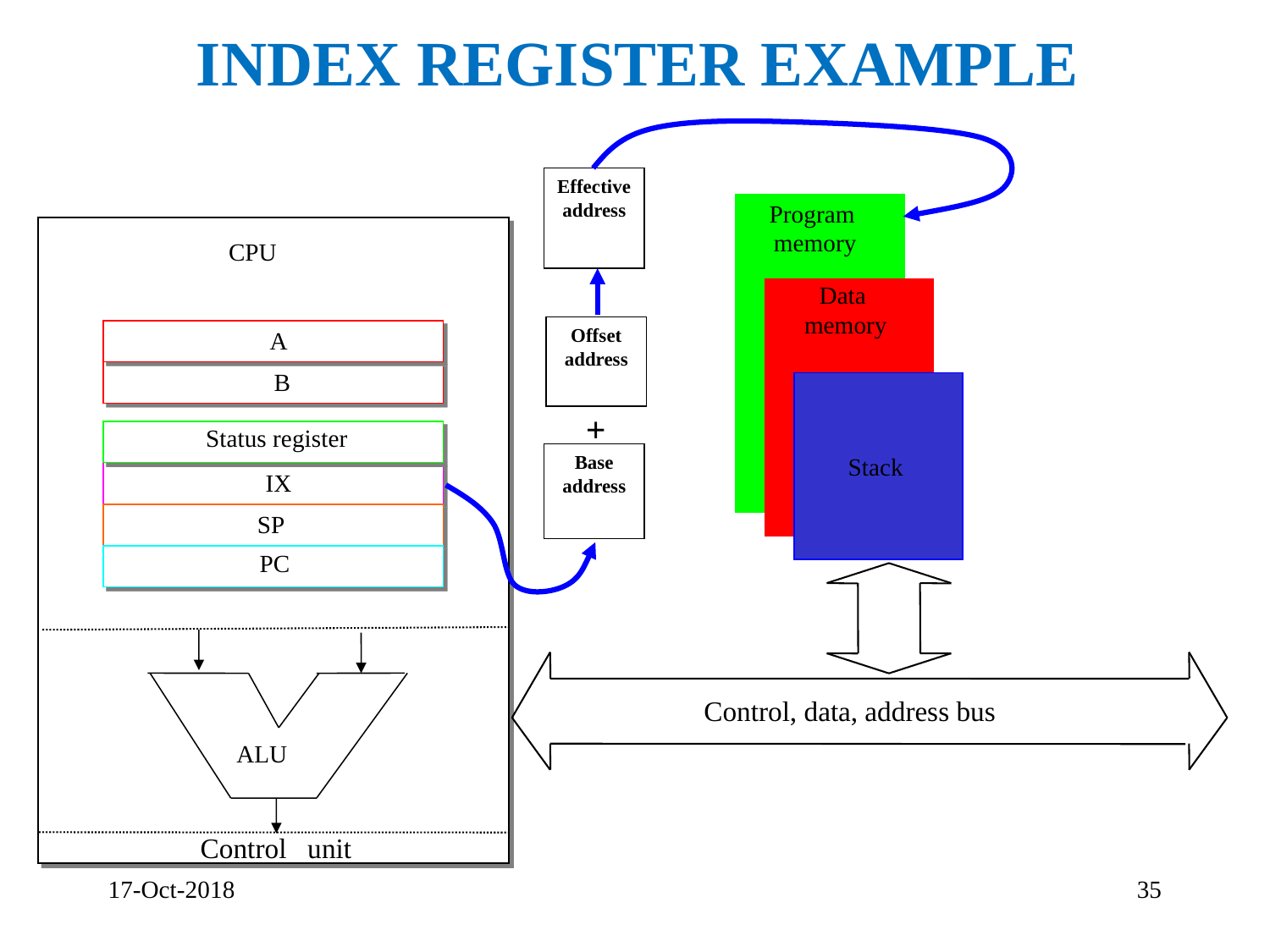

# Index register Example

Effective address

Program
memory

CPU

Data
memory
Offset
address

A

B

+

Status register
Base address
Stack

IX

SP

PC

Control, data, address bus

ALU

Control   unit

17-Oct-2018
35